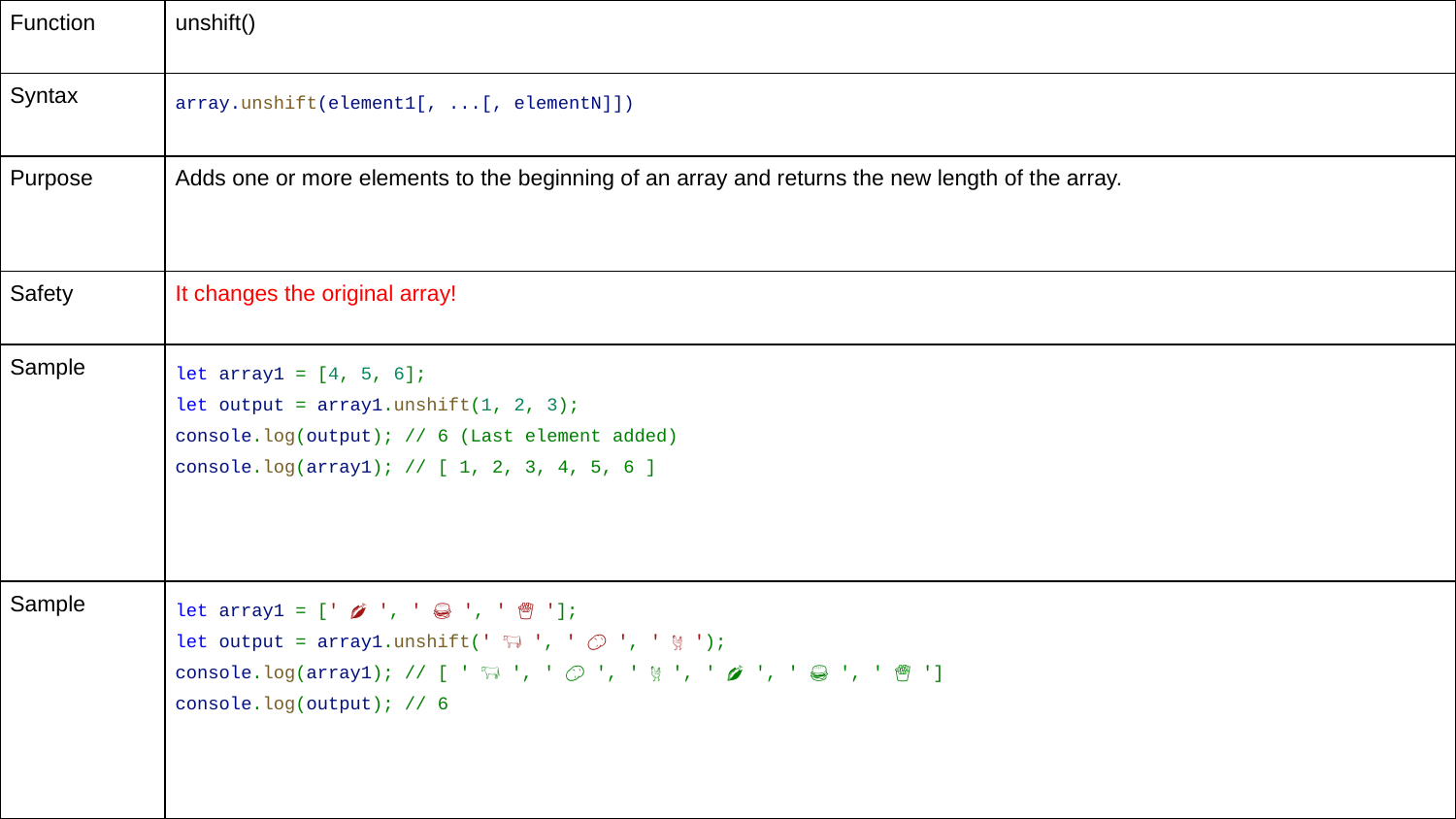

| Function | unshift() |
| --- | --- |
| Syntax | array.unshift(element1[, ...[, elementN]]) |
| Purpose | Adds one or more elements to the beginning of an array and returns the new length of the array. |
| Safety | It changes the original array! |
| Sample | let array1 = [4, 5, 6]; let output = array1.unshift(1, 2, 3); console.log(output); // 6 (Last element added) console.log(array1); // [ 1, 2, 3, 4, 5, 6 ] |
| Sample | let array1 = [' 🌽 ', ' 🍔 ', ' 🍟 ']; let output = array1.unshift(' 🐄 ', ' 🥔 ', ' 🐔 '); console.log(array1); // [ ' 🐄 ', ' 🥔 ', ' 🐔 ', ' 🌽 ', ' 🍔 ', ' 🍟 '] console.log(output); // 6 |